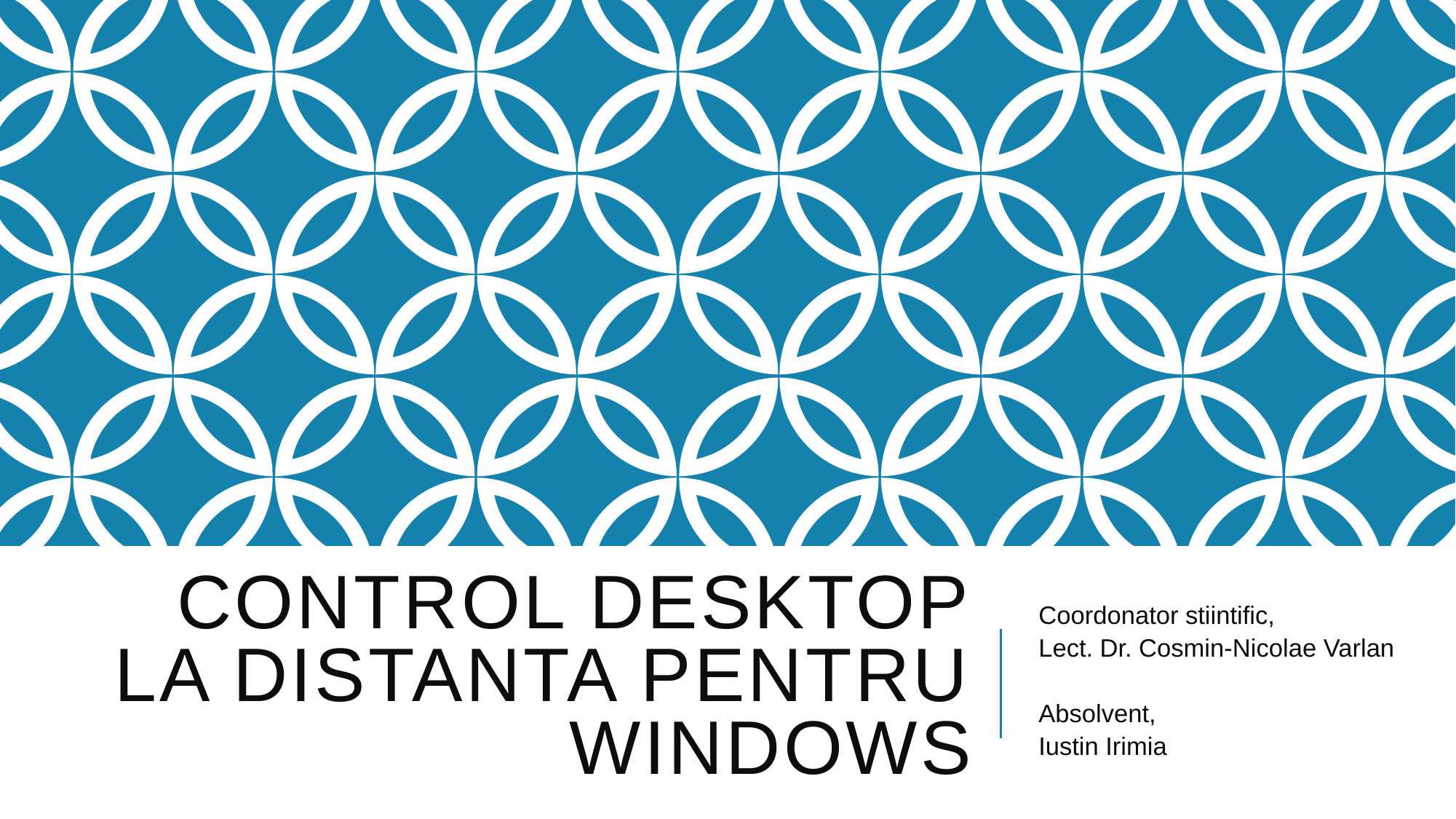

# Control desktop la distanta pentru windows
Coordonator stiintific,
Lect. Dr. Cosmin-Nicolae Varlan

Absolvent,
Iustin Irimia